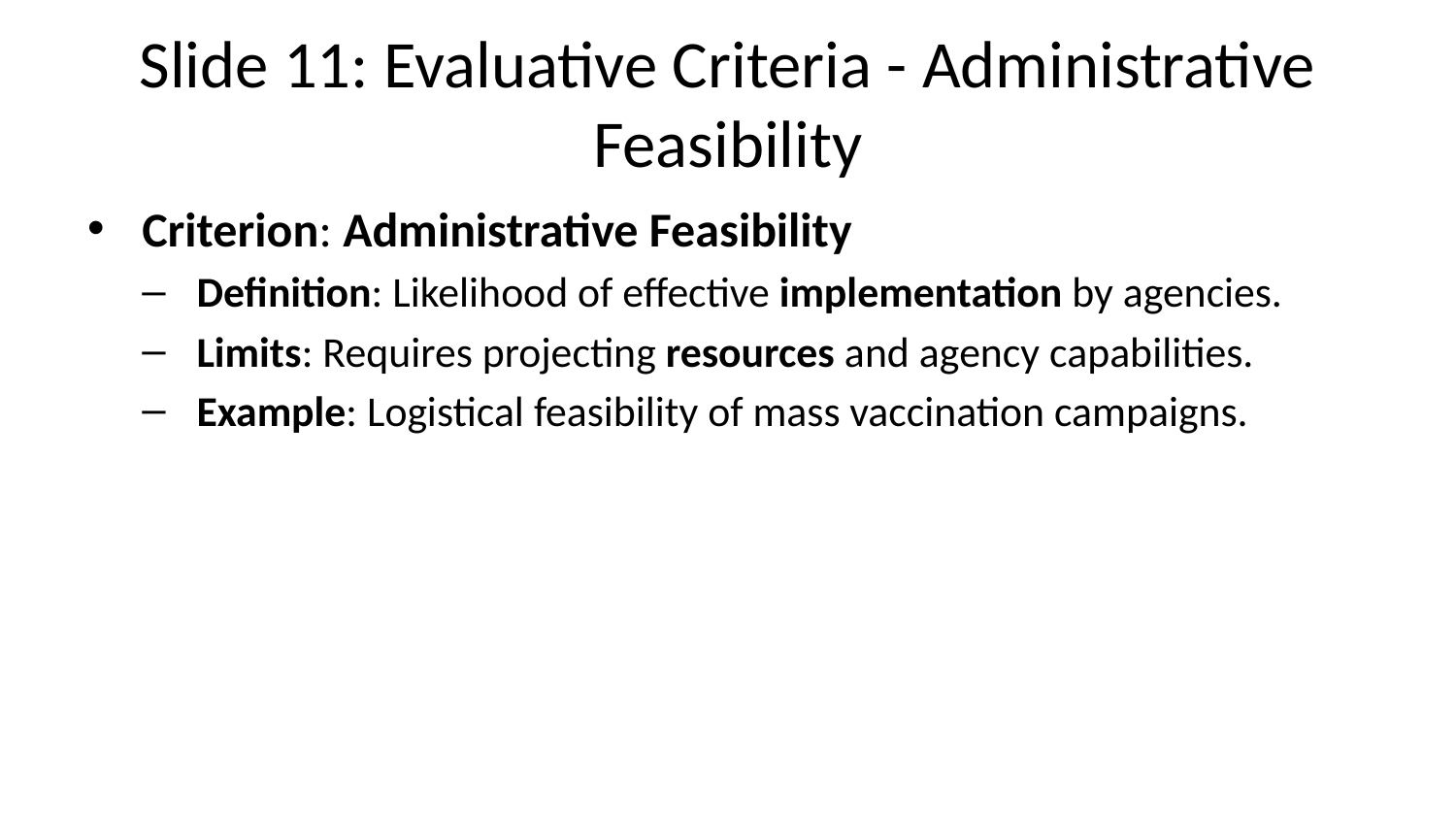

# Slide 11: Evaluative Criteria - Administrative Feasibility
Criterion: Administrative Feasibility
Definition: Likelihood of effective implementation by agencies.
Limits: Requires projecting resources and agency capabilities.
Example: Logistical feasibility of mass vaccination campaigns.